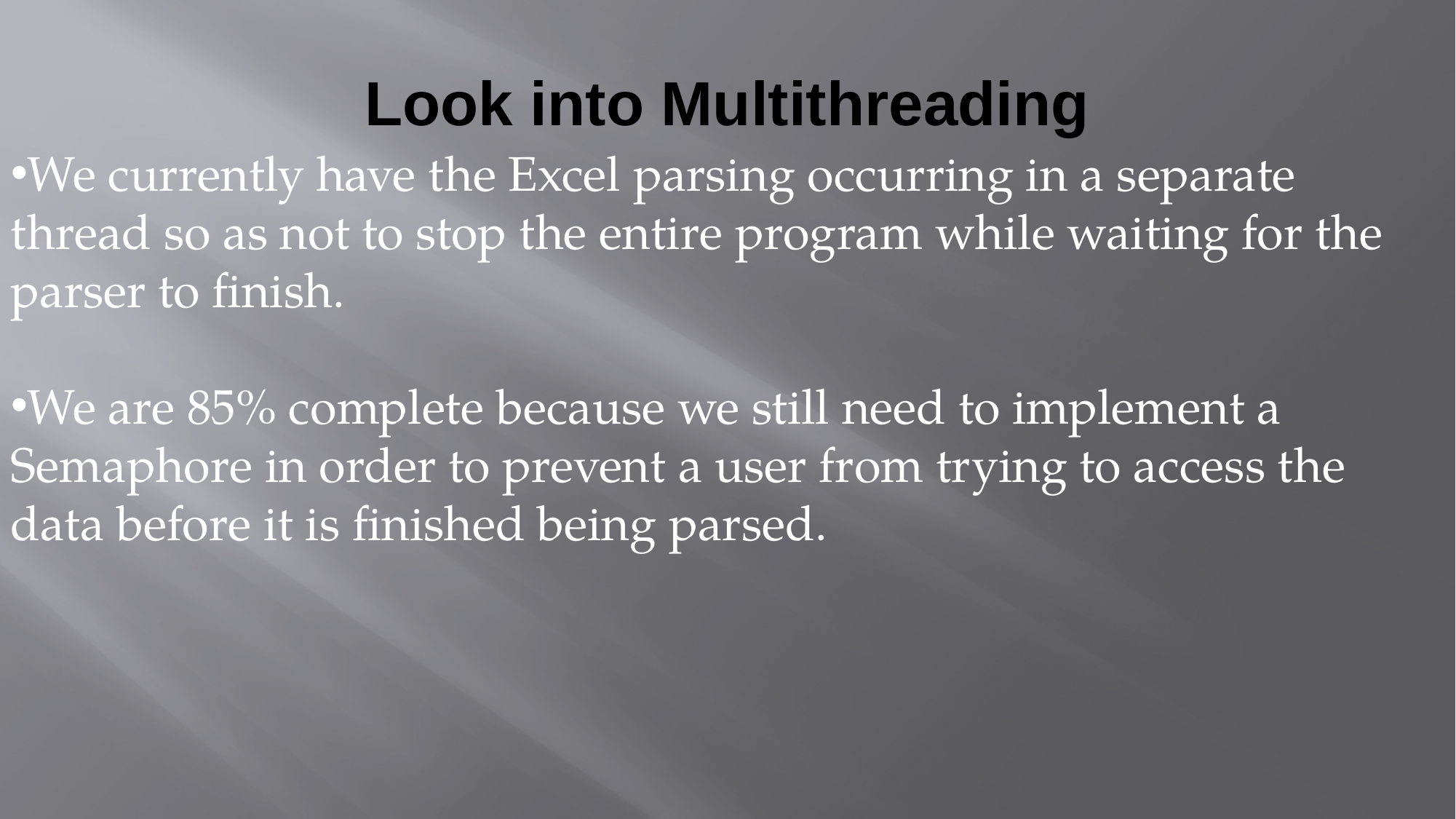

# Look into Multithreading
We currently have the Excel parsing occurring in a separate thread so as not to stop the entire program while waiting for the parser to finish.

We are 85% complete because we still need to implement a Semaphore in order to prevent a user from trying to access the data before it is finished being parsed.